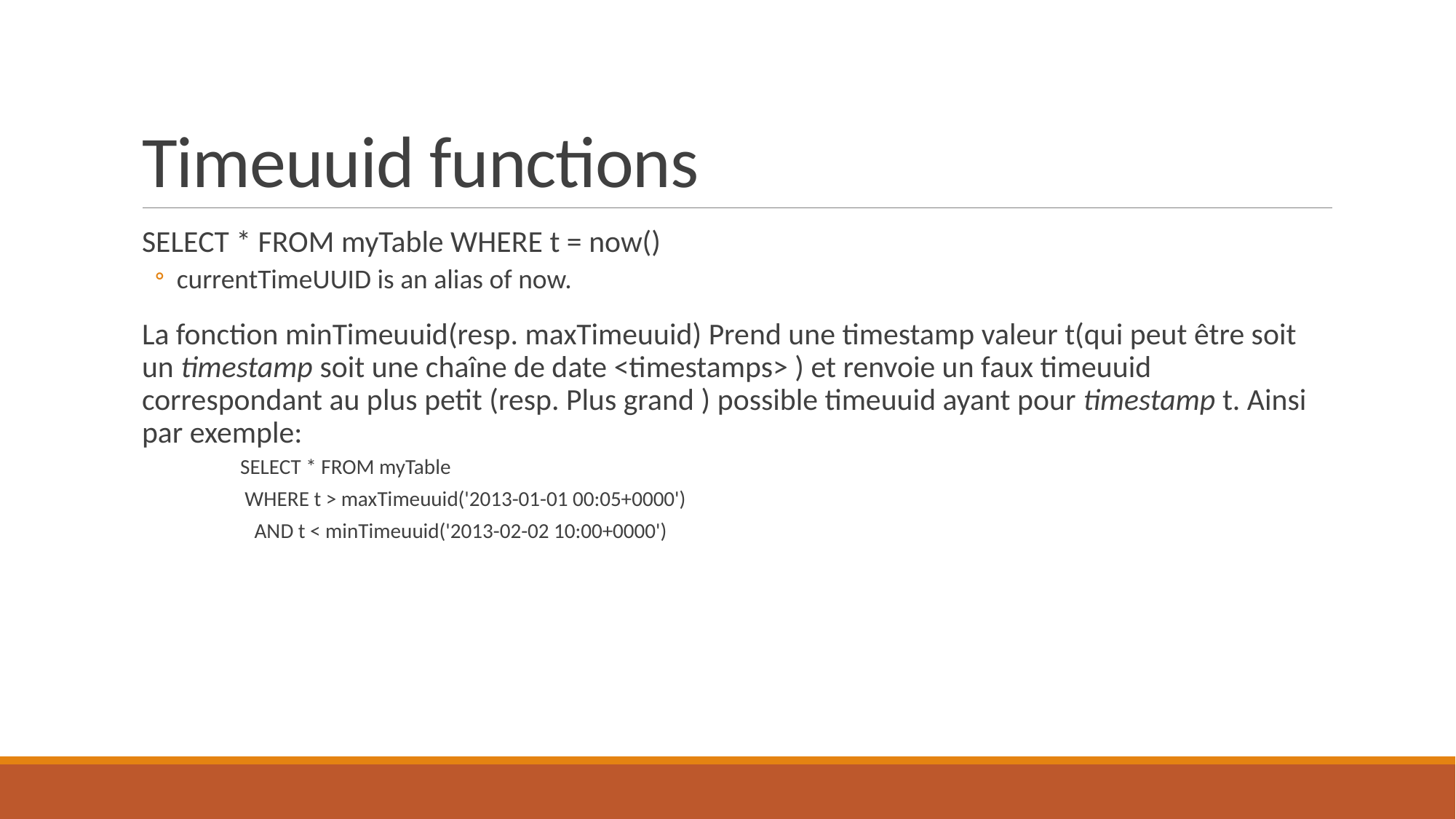

# Timeuuid functions
SELECT * FROM myTable WHERE t = now()
currentTimeUUID is an alias of now.
La fonction minTimeuuid(resp. maxTimeuuid) Prend une timestamp valeur t(qui peut être soit un timestamp soit une chaîne de date <timestamps> ) et renvoie un faux timeuuid correspondant au plus petit (resp. Plus grand ) possible timeuuid ayant pour timestamp t. Ainsi par exemple:
SELECT * FROM myTable
 WHERE t > maxTimeuuid('2013-01-01 00:05+0000')
   AND t < minTimeuuid('2013-02-02 10:00+0000')